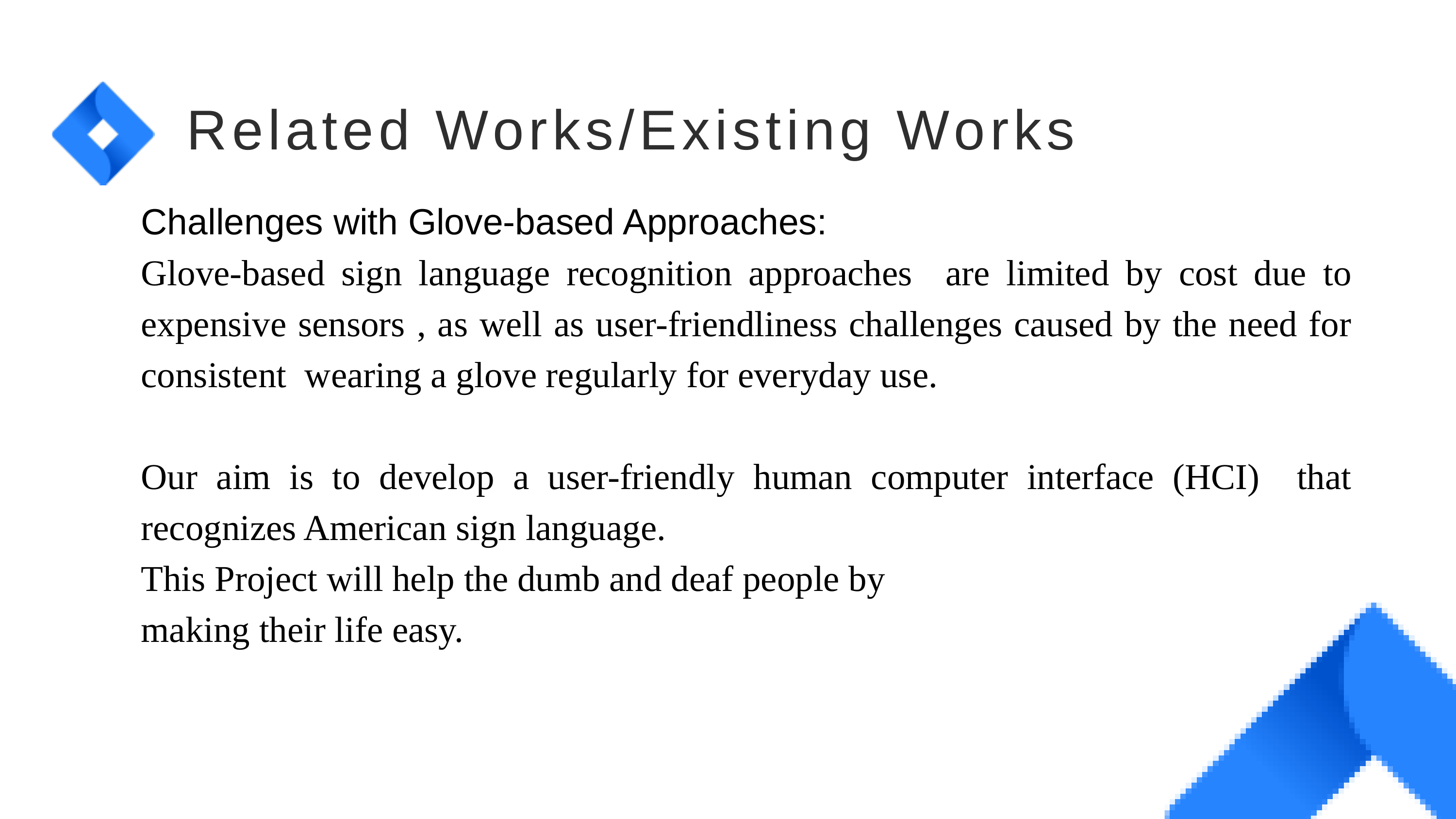

Related Works/Existing Works
Challenges with Glove-based Approaches:
Glove-based sign language recognition approaches  are limited by cost due to expensive sensors , as well as user-friendliness challenges caused by the need for consistent  wearing a glove regularly for everyday use.

Our aim is to develop a user-friendly human computer interface (HCI)  that recognizes American sign language.
This Project will help the dumb and deaf people by
making their life easy.